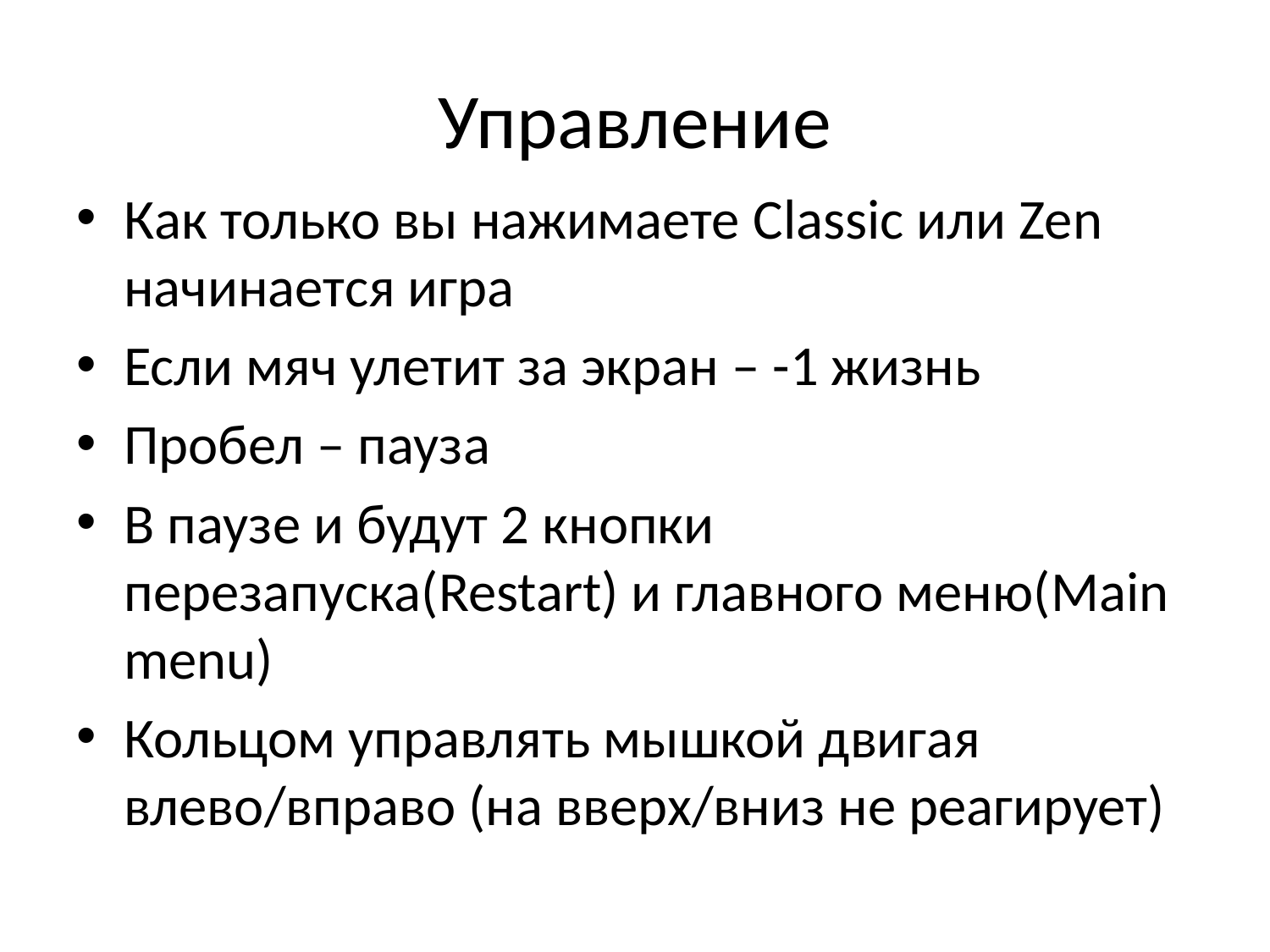

# Управление
Как только вы нажимаете Classic или Zen начинается игра
Если мяч улетит за экран – -1 жизнь
Пробел – пауза
В паузе и будут 2 кнопки перезапуска(Restart) и главного меню(Main menu)
Кольцом управлять мышкой двигая влево/вправо (на вверх/вниз не реагирует)